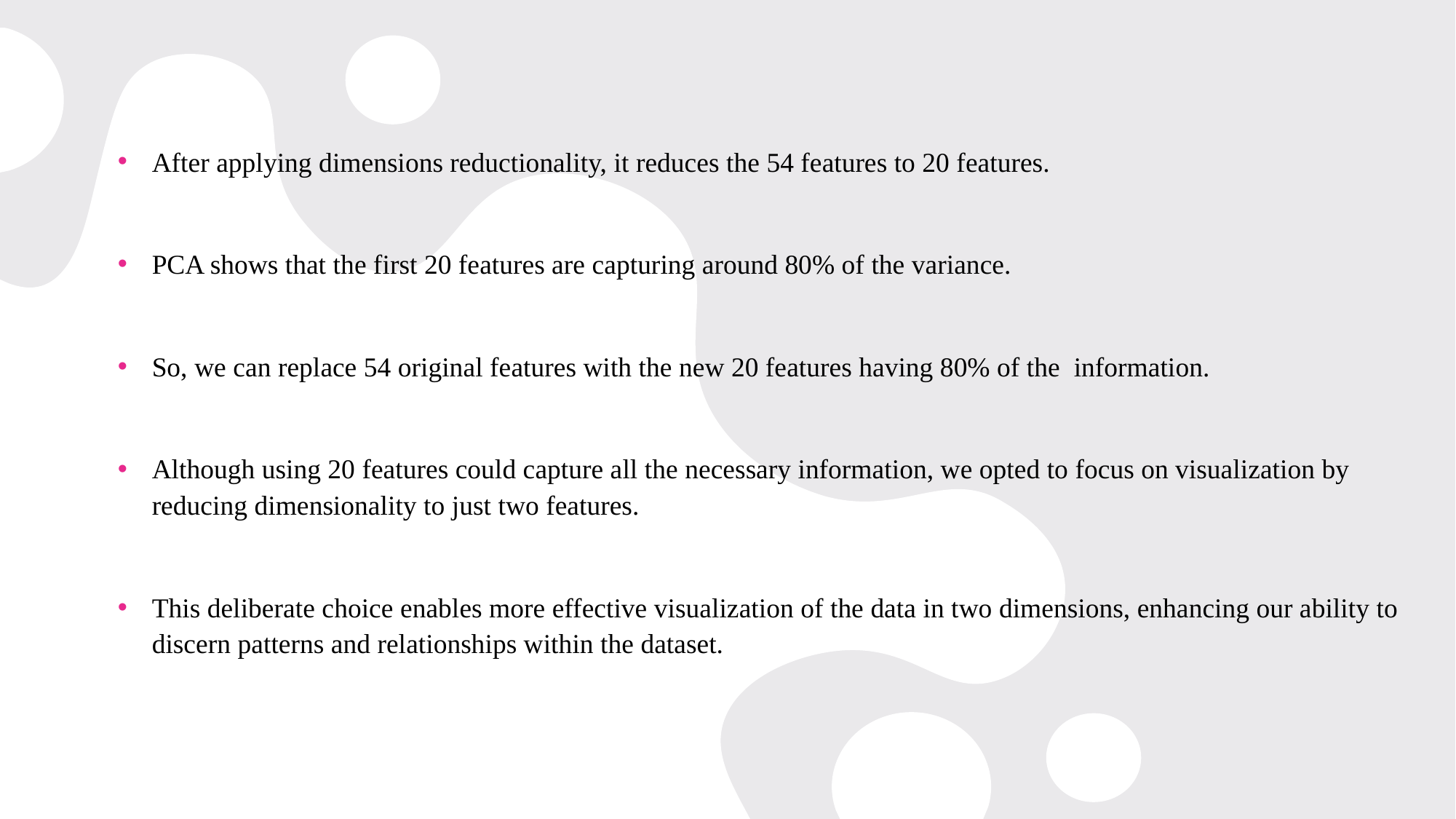

After applying dimensions reductionality, it reduces the 54 features to 20 features.

PCA shows that the first 20 features are capturing around 80% of the variance.

So, we can replace 54 original features with the new 20 features having 80% of the  information.

Although using 20 features could capture all the necessary information, we opted to focus on visualization by reducing dimensionality to just two features.

This deliberate choice enables more effective visualization of the data in two dimensions, enhancing our ability to discern patterns and relationships within the dataset.